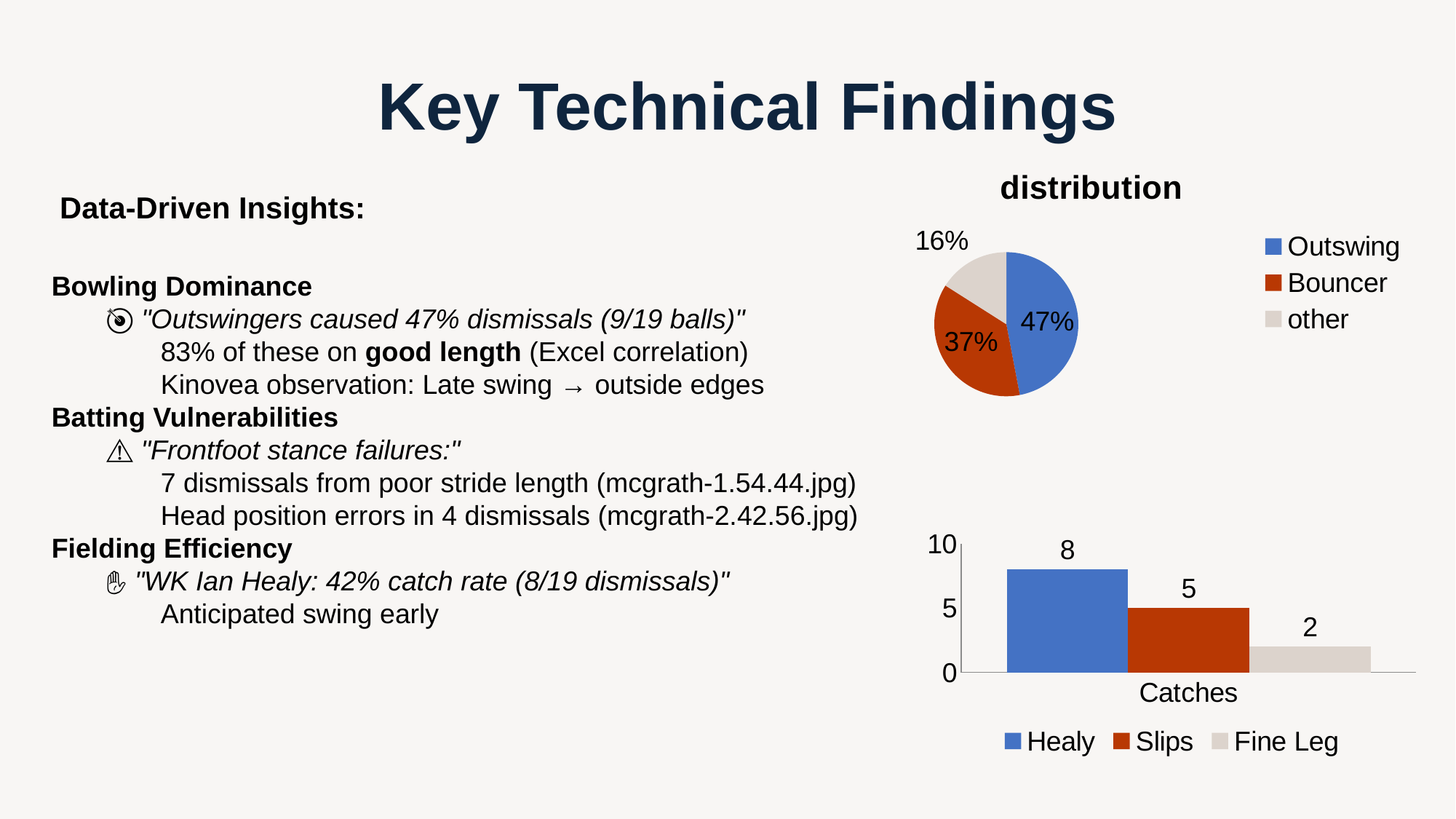

# Key Technical Findings

### Chart:

| Category | distribution |
|---|---|
| Outswing | 0.47000000000000003 |
| Bouncer | 0.37000000000000005 |
| other  | 0.16000000000000003 |
Data-Driven Insights:

Bowling Dominance
🎯 "Outswingers caused 47% dismissals (9/19 balls)"
83% of these on good length (Excel correlation)
Kinovea observation: Late swing → outside edges
Batting Vulnerabilities
⚠️ "Frontfoot stance failures:"
7 dismissals from poor stride length (mcgrath-1.54.44.jpg)
Head position errors in 4 dismissals (mcgrath-2.42.56.jpg)
Fielding Efficiency
✋ "WK Ian Healy: 42% catch rate (8/19 dismissals)"
Anticipated swing early

### Chart

| Category | Healy | Slips | Fine Leg |
|---|---|---|---|
| Catches | 8.0 | 5.0 | 2.0 |